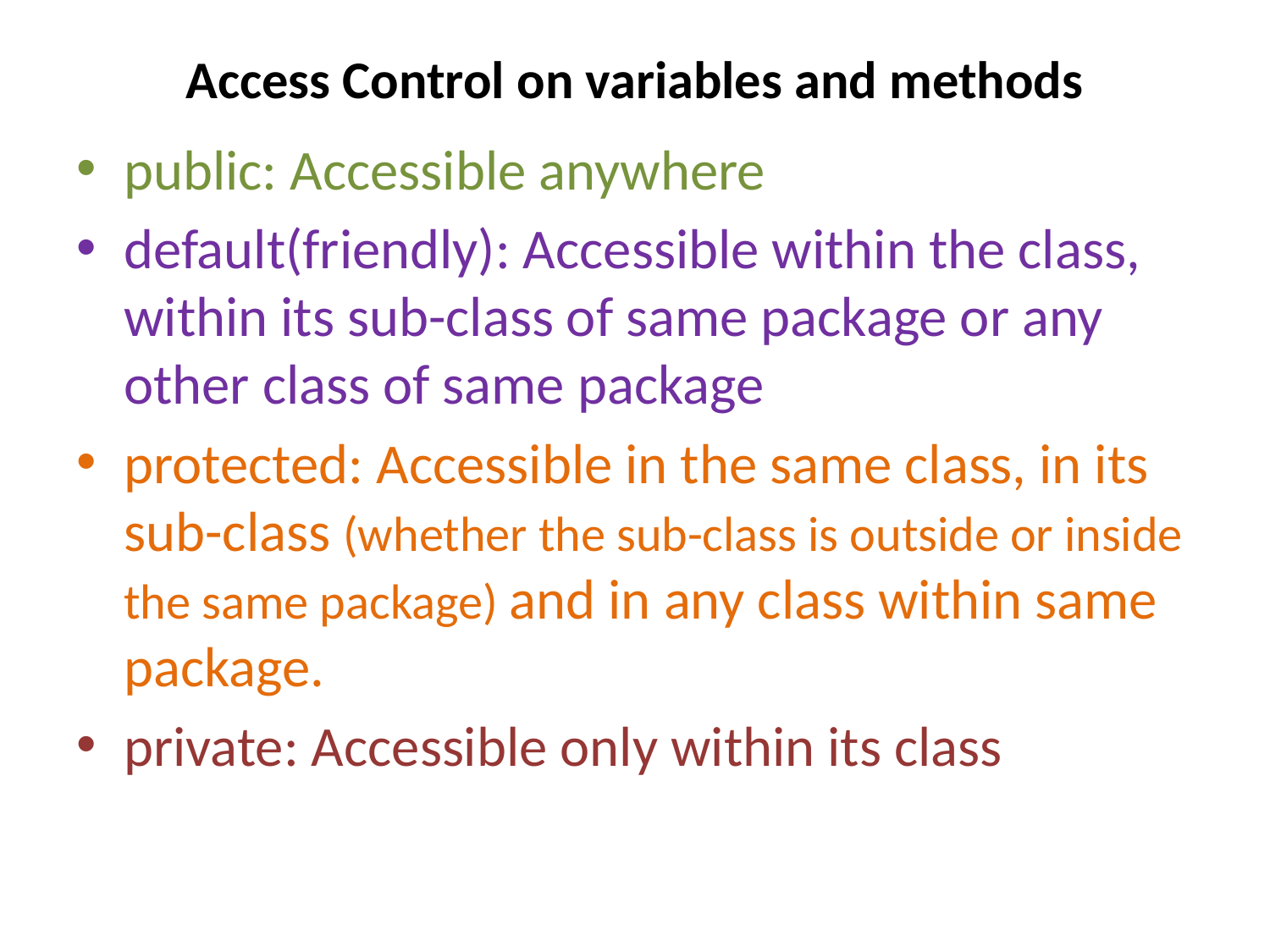

# Access Control on variables and methods
public: Accessible anywhere
default(friendly): Accessible within the class, within its sub-class of same package or any other class of same package
protected: Accessible in the same class, in its sub-class (whether the sub-class is outside or inside the same package) and in any class within same package.
private: Accessible only within its class